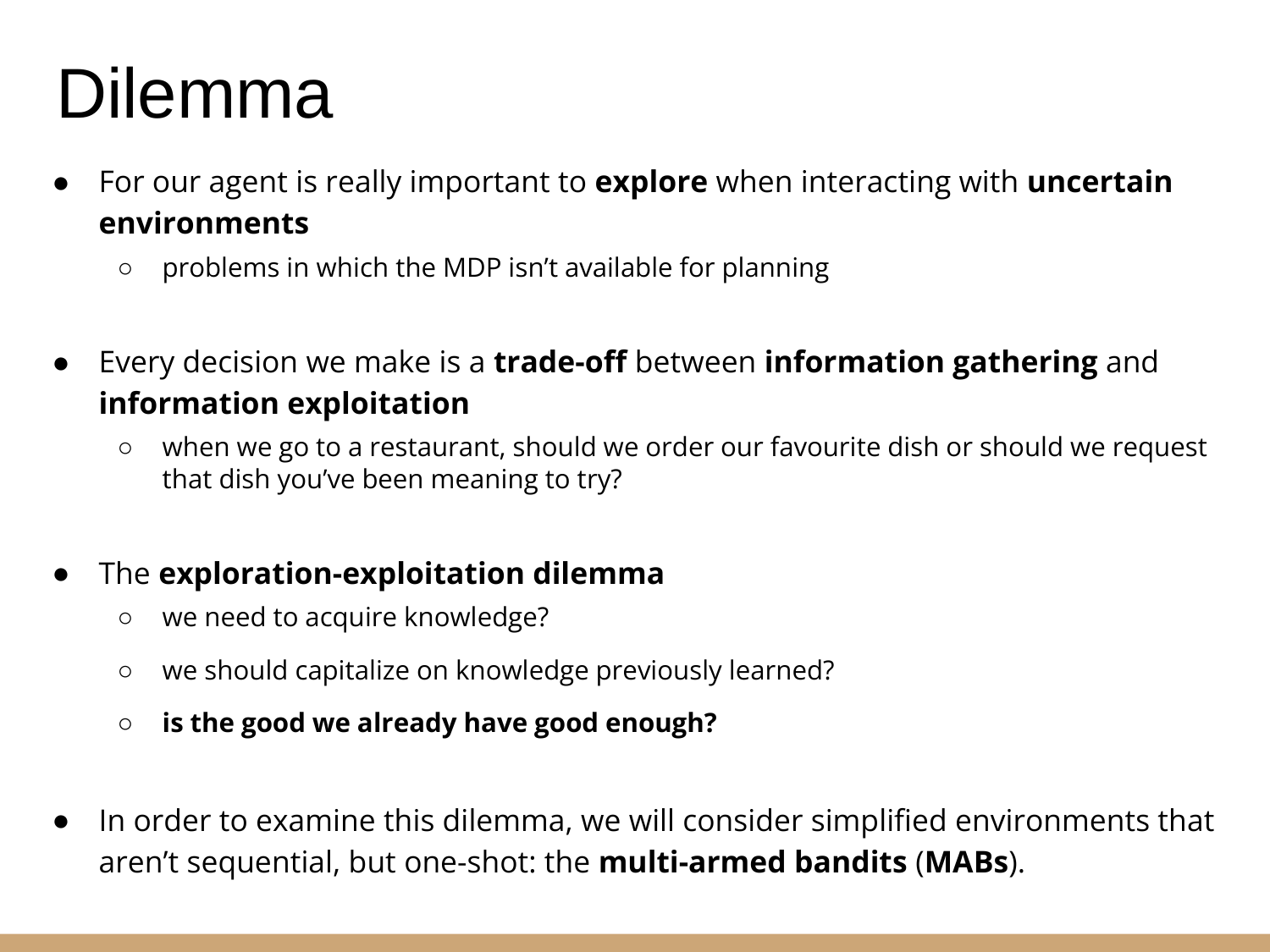

Dilemma
For our agent is really important to explore when interacting with uncertain environments
problems in which the MDP isn’t available for planning

Every decision we make is a trade-off between information gathering and information exploitation
when we go to a restaurant, should we order our favourite dish or should we request that dish you’ve been meaning to try?

The exploration-exploitation dilemma
we need to acquire knowledge?
we should capitalize on knowledge previously learned?
is the good we already have good enough?

In order to examine this dilemma, we will consider simplified environments that aren’t sequential, but one-shot: the multi-armed bandits (MABs).